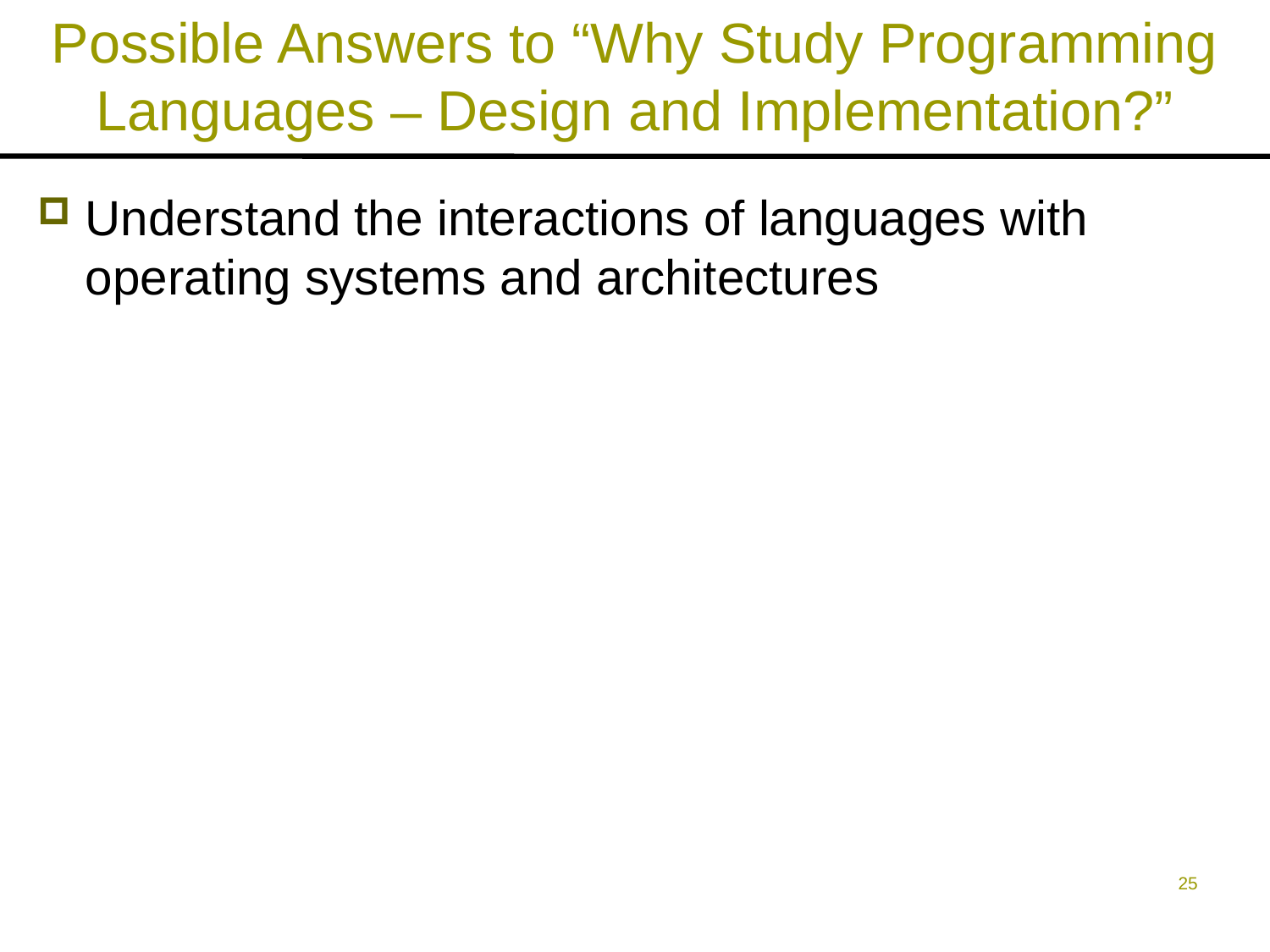

Possible Answers to “Why Study Programming Languages – Design and Implementation?”
Understand the interactions of languages with operating systems and architectures

25